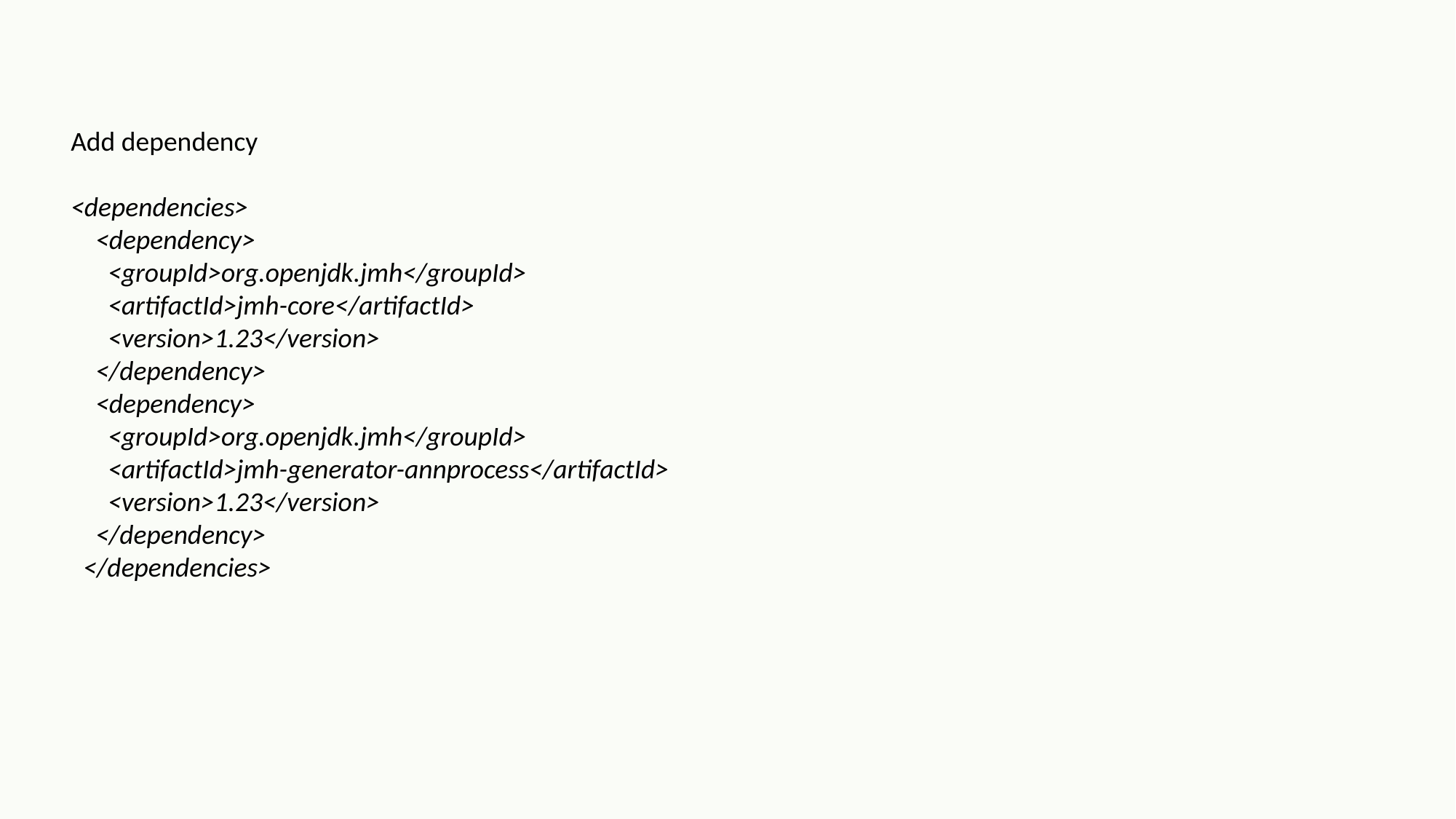

Add dependency

<dependencies>
    <dependency>
      <groupId>org.openjdk.jmh</groupId>
      <artifactId>jmh-core</artifactId>
      <version>1.23</version>
    </dependency>
    <dependency>
      <groupId>org.openjdk.jmh</groupId>
      <artifactId>jmh-generator-annprocess</artifactId>
      <version>1.23</version>
    </dependency>
  </dependencies>